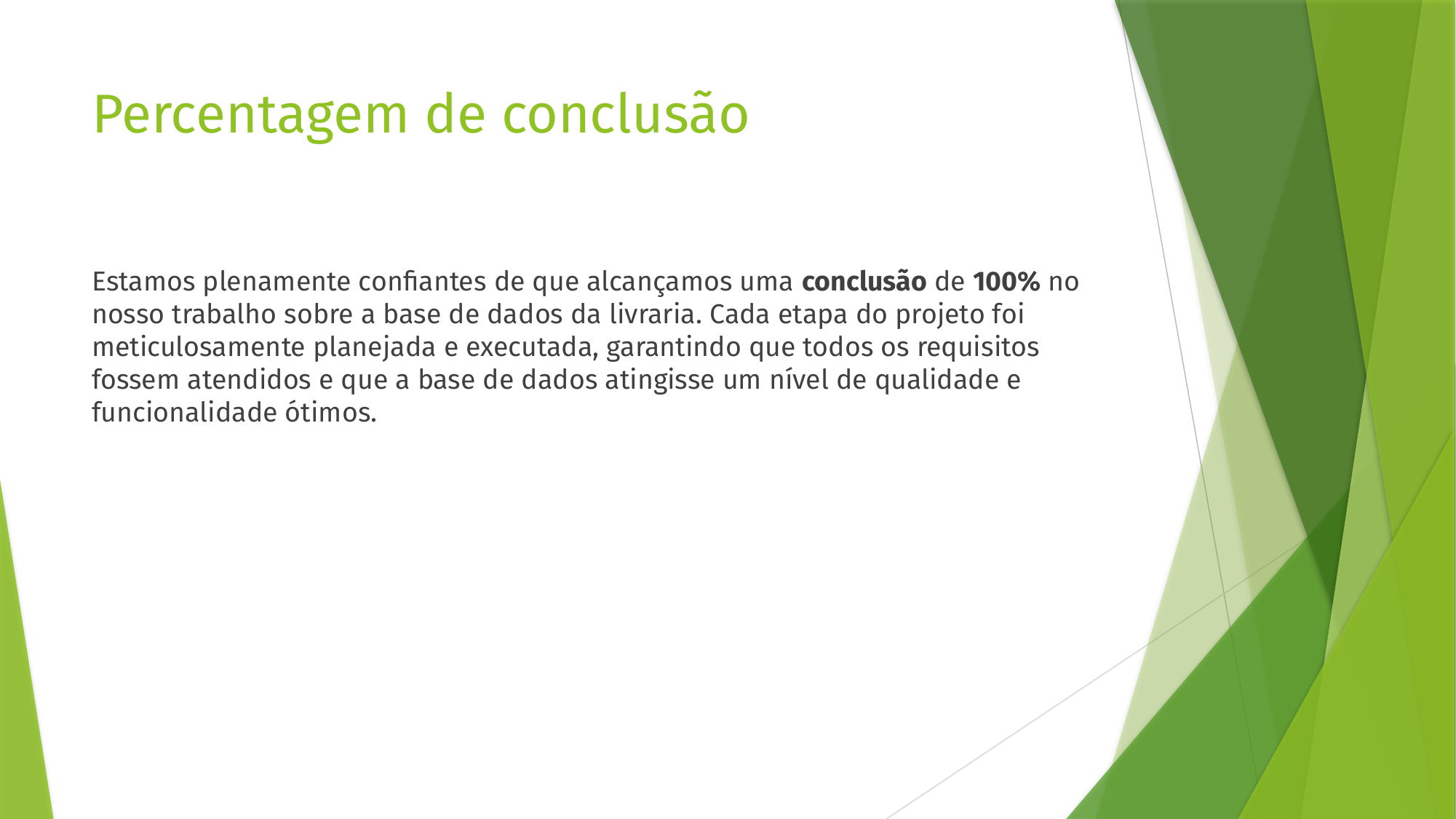

# Percentagem de conclusão
Estamos plenamente confiantes de que alcançamos uma conclusão de 100% no nosso trabalho sobre a base de dados da livraria. Cada etapa do projeto foi meticulosamente planejada e executada, garantindo que todos os requisitos fossem atendidos e que a base de dados atingisse um nível de qualidade e funcionalidade ótimos.